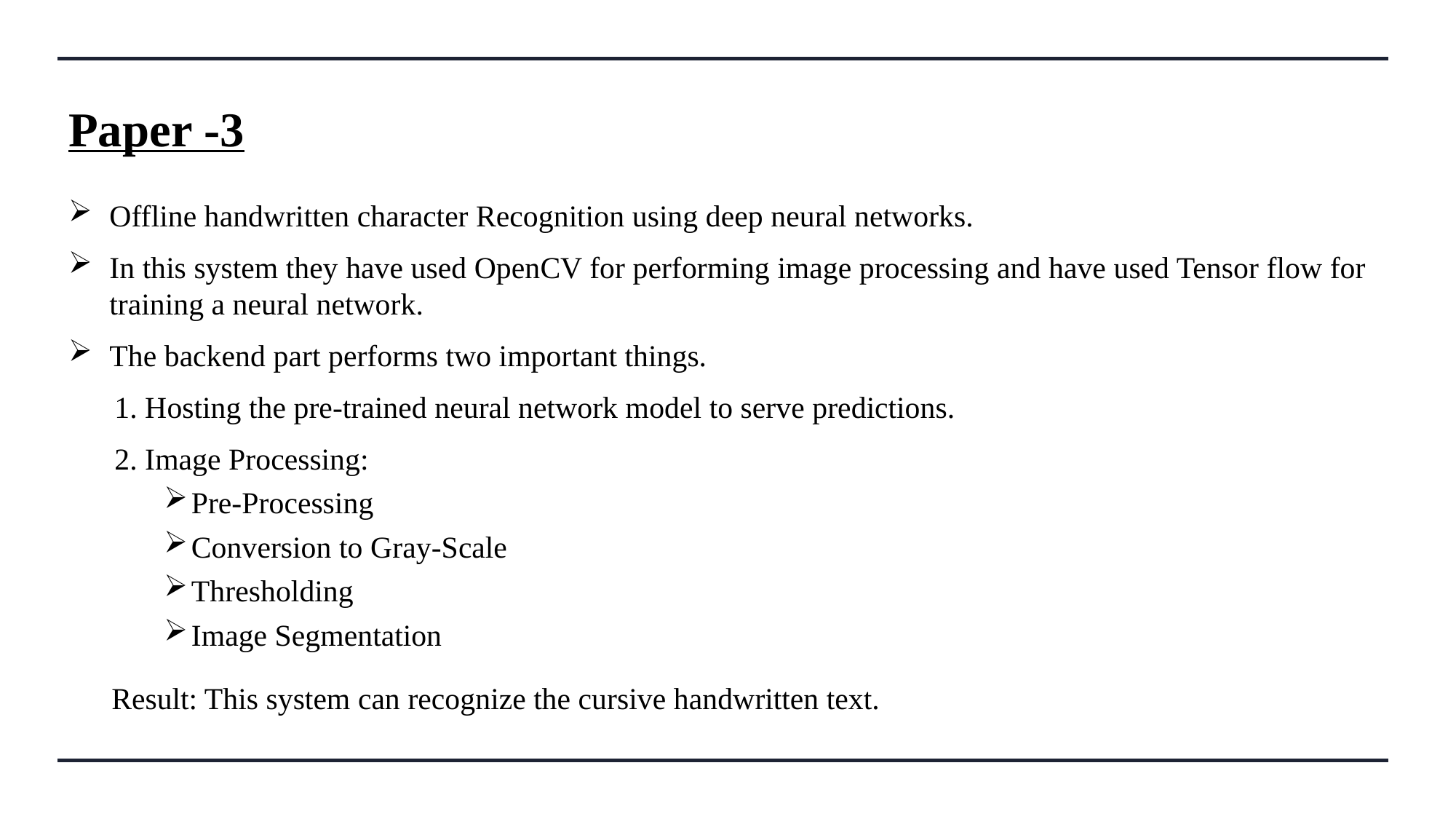

# Paper -3
Offline handwritten character Recognition using deep neural networks.
In this system they have used OpenCV for performing image processing and have used Tensor flow for training a neural network.
The backend part performs two important things.
      1. Hosting the pre-trained neural network model to serve predictions.
      2. Image Processing:
Pre-Processing
Conversion to Gray-Scale
Thresholding
Image Segmentation

Result: This system can recognize the cursive handwritten text.